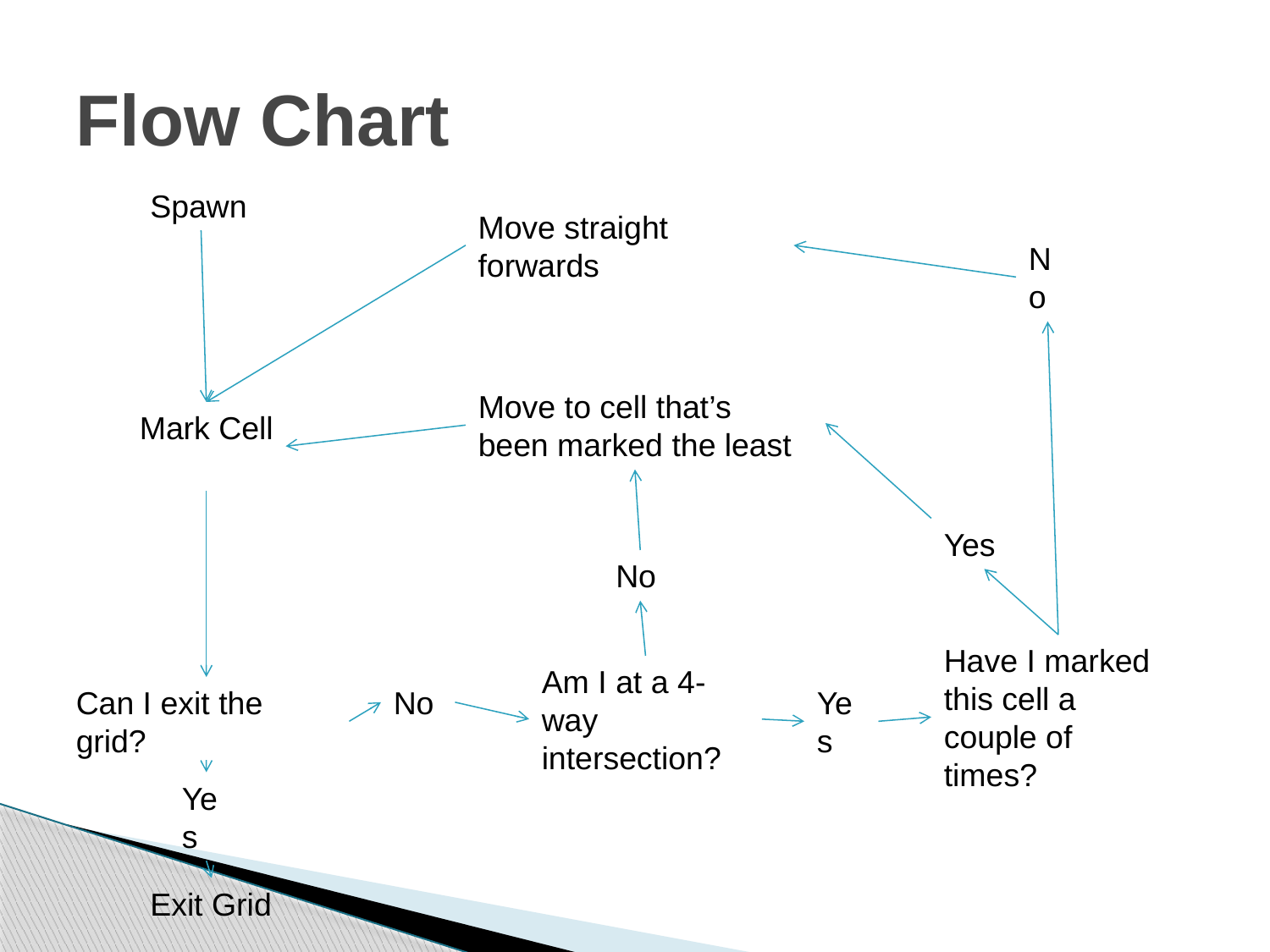

# Flow Chart
Spawn
Move straight forwards
No
Move to cell that’s been marked the least
Mark Cell
Yes
No
Have I marked this cell a couple of times?
Am I at a 4-way intersection?
Can I exit the grid?
No
Yes
Yes
Exit Grid